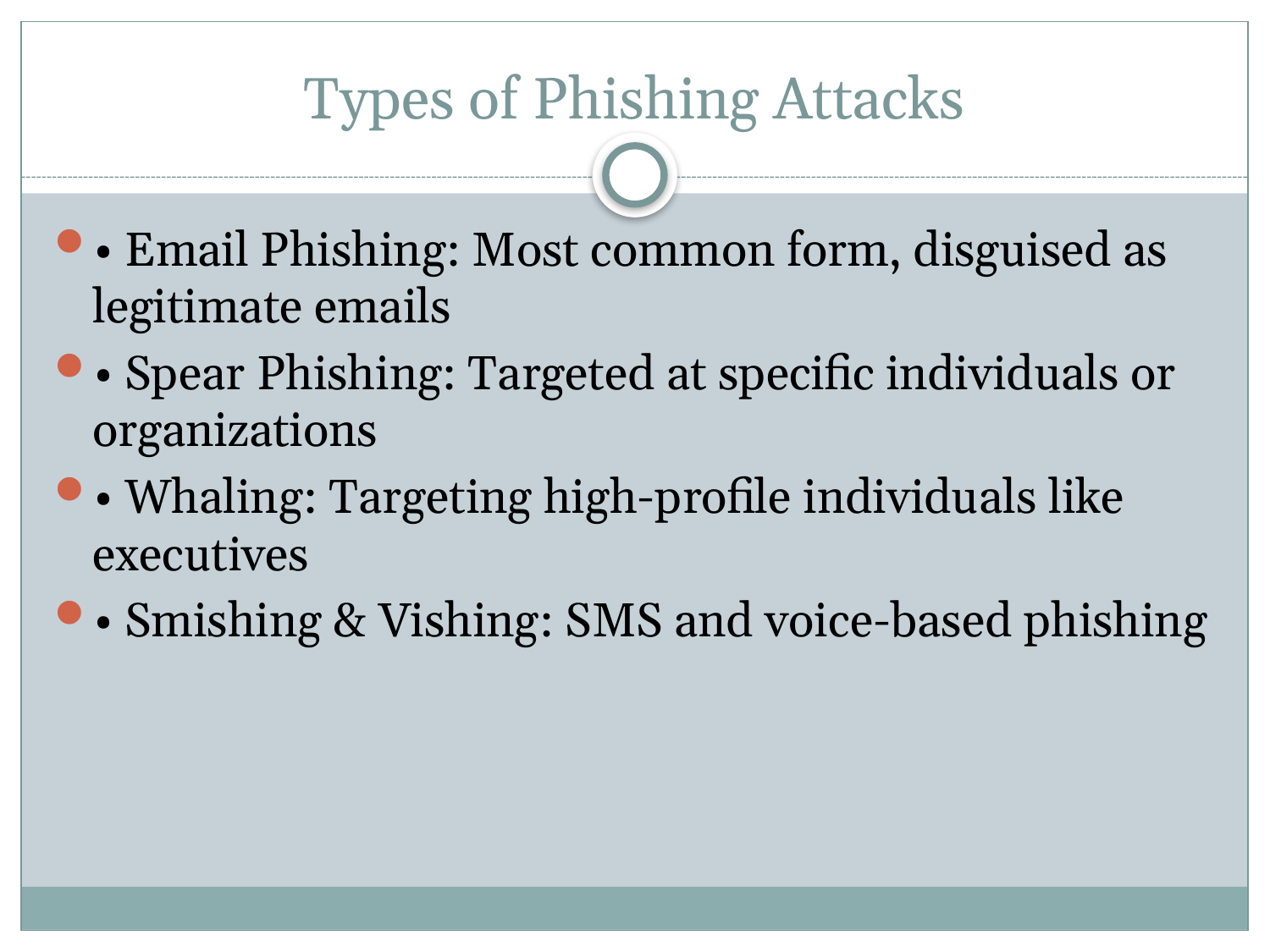

# Types of Phishing Attacks
• Email Phishing: Most common form, disguised as legitimate emails
• Spear Phishing: Targeted at specific individuals or organizations
• Whaling: Targeting high-profile individuals like executives
• Smishing & Vishing: SMS and voice-based phishing